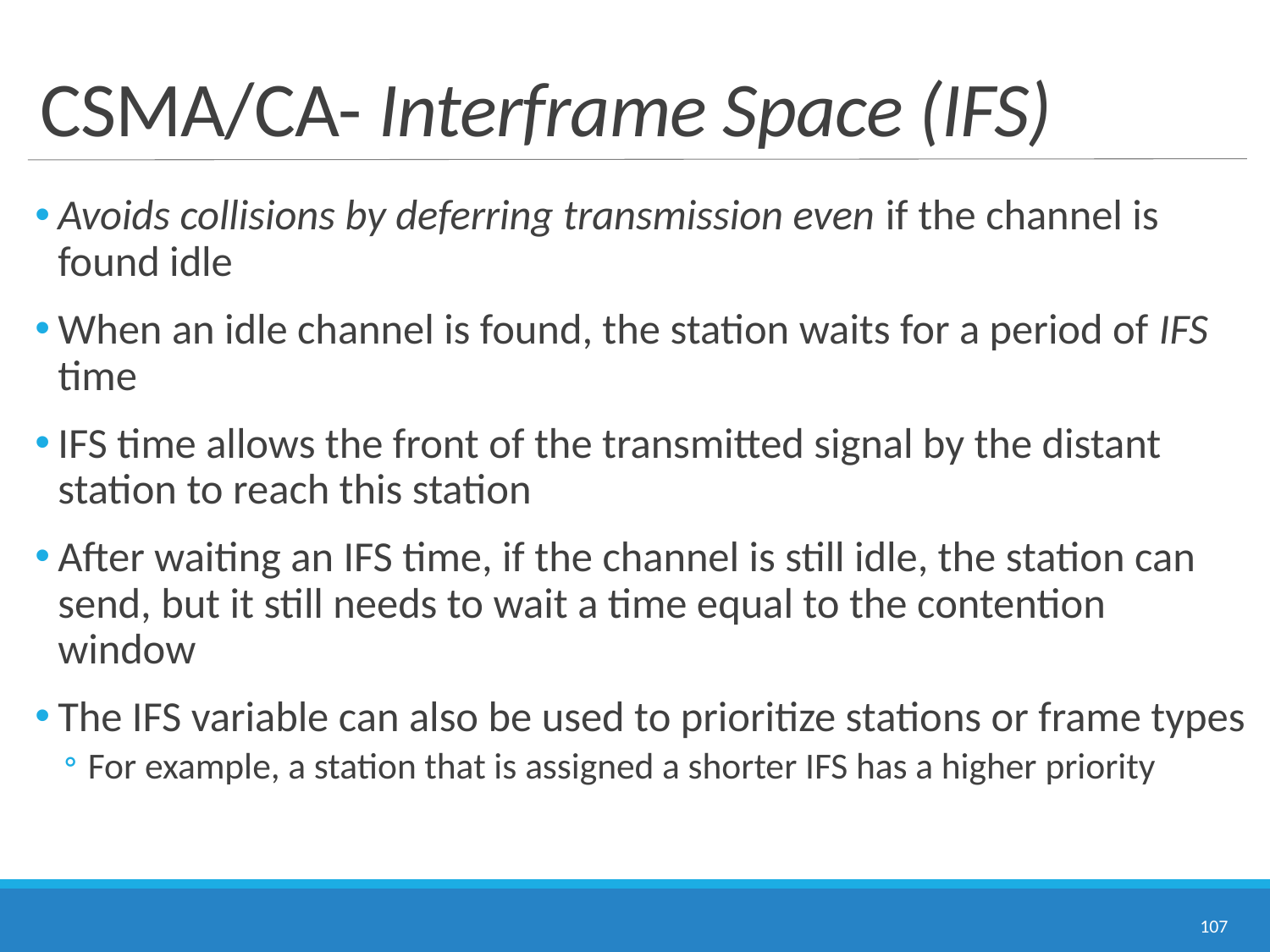

# CSMA/CA- Interframe Space (IFS)
Avoids collisions by deferring transmission even if the channel is found idle
When an idle channel is found, the station waits for a period of IFS time
IFS time allows the front of the transmitted signal by the distant station to reach this station
After waiting an IFS time, if the channel is still idle, the station can send, but it still needs to wait a time equal to the contention window
The IFS variable can also be used to prioritize stations or frame types
For example, a station that is assigned a shorter IFS has a higher priority